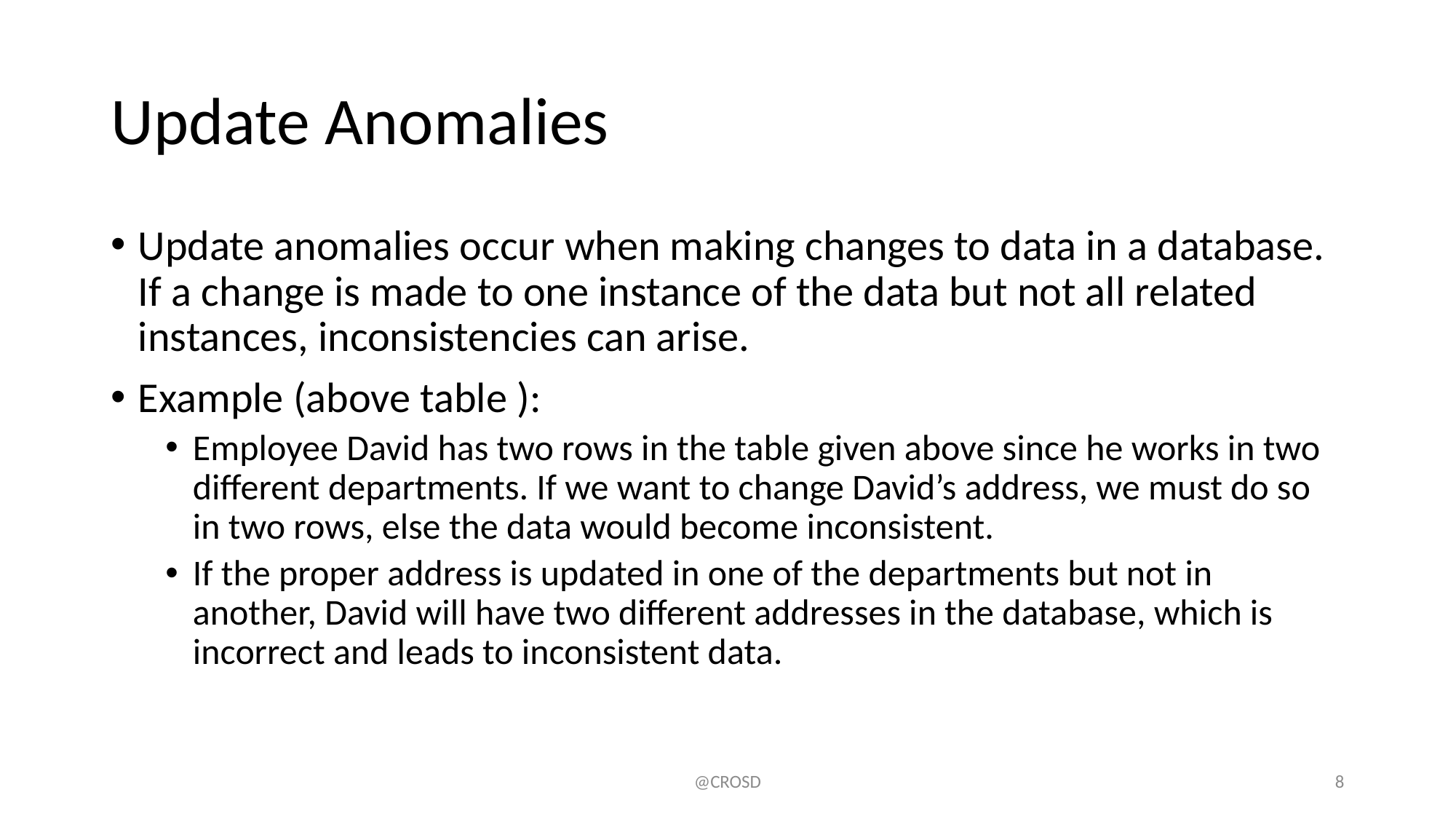

# Update Anomalies
Update anomalies occur when making changes to data in a database. If a change is made to one instance of the data but not all related instances, inconsistencies can arise.
Example (above table ):
Employee David has two rows in the table given above since he works in two different departments. If we want to change David’s address, we must do so in two rows, else the data would become inconsistent.
If the proper address is updated in one of the departments but not in another, David will have two different addresses in the database, which is incorrect and leads to inconsistent data.
@CROSD
8